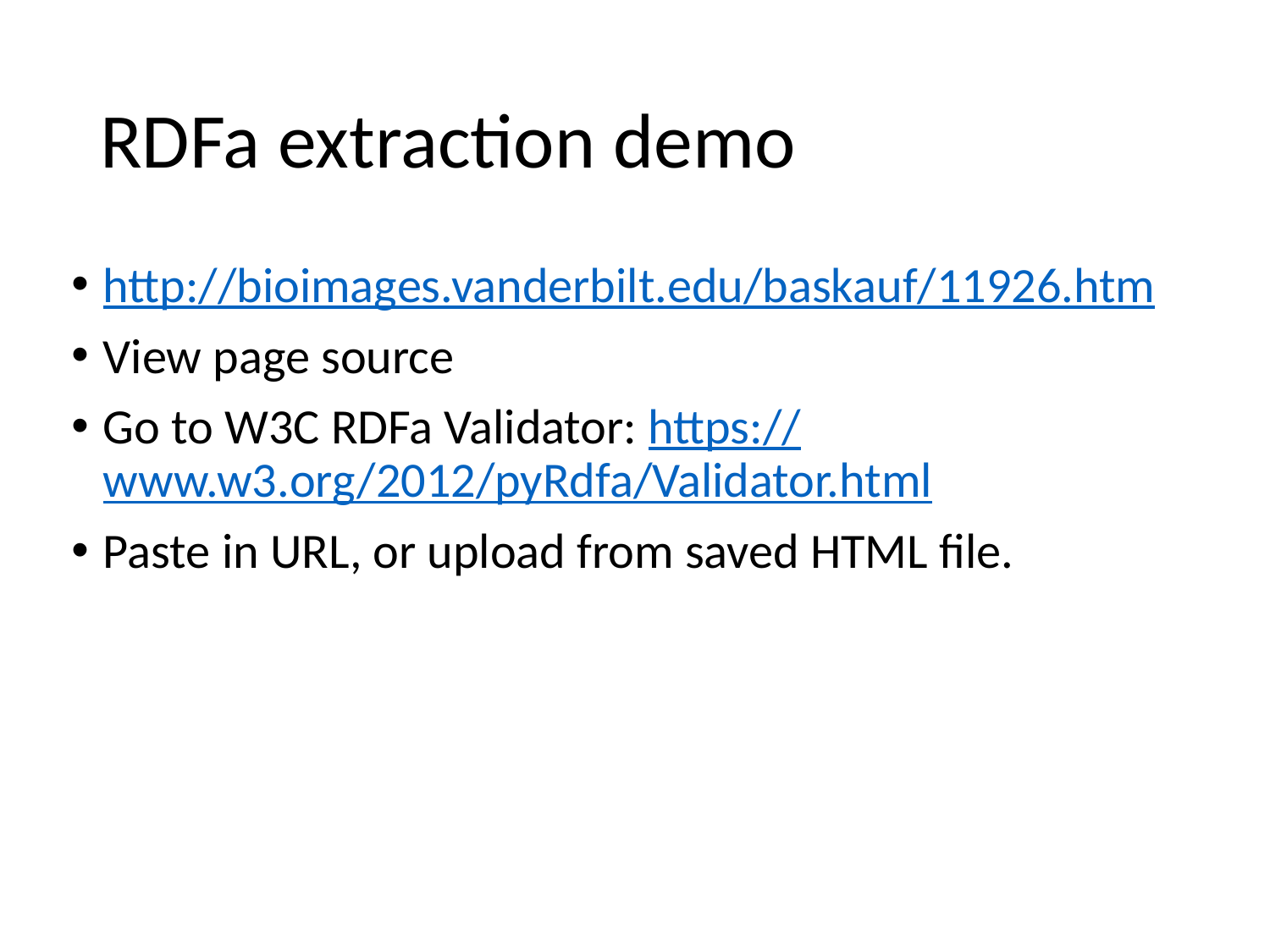

# RDFa extraction demo
http://bioimages.vanderbilt.edu/baskauf/11926.htm
View page source
Go to W3C RDFa Validator: https://www.w3.org/2012/pyRdfa/Validator.html
Paste in URL, or upload from saved HTML file.